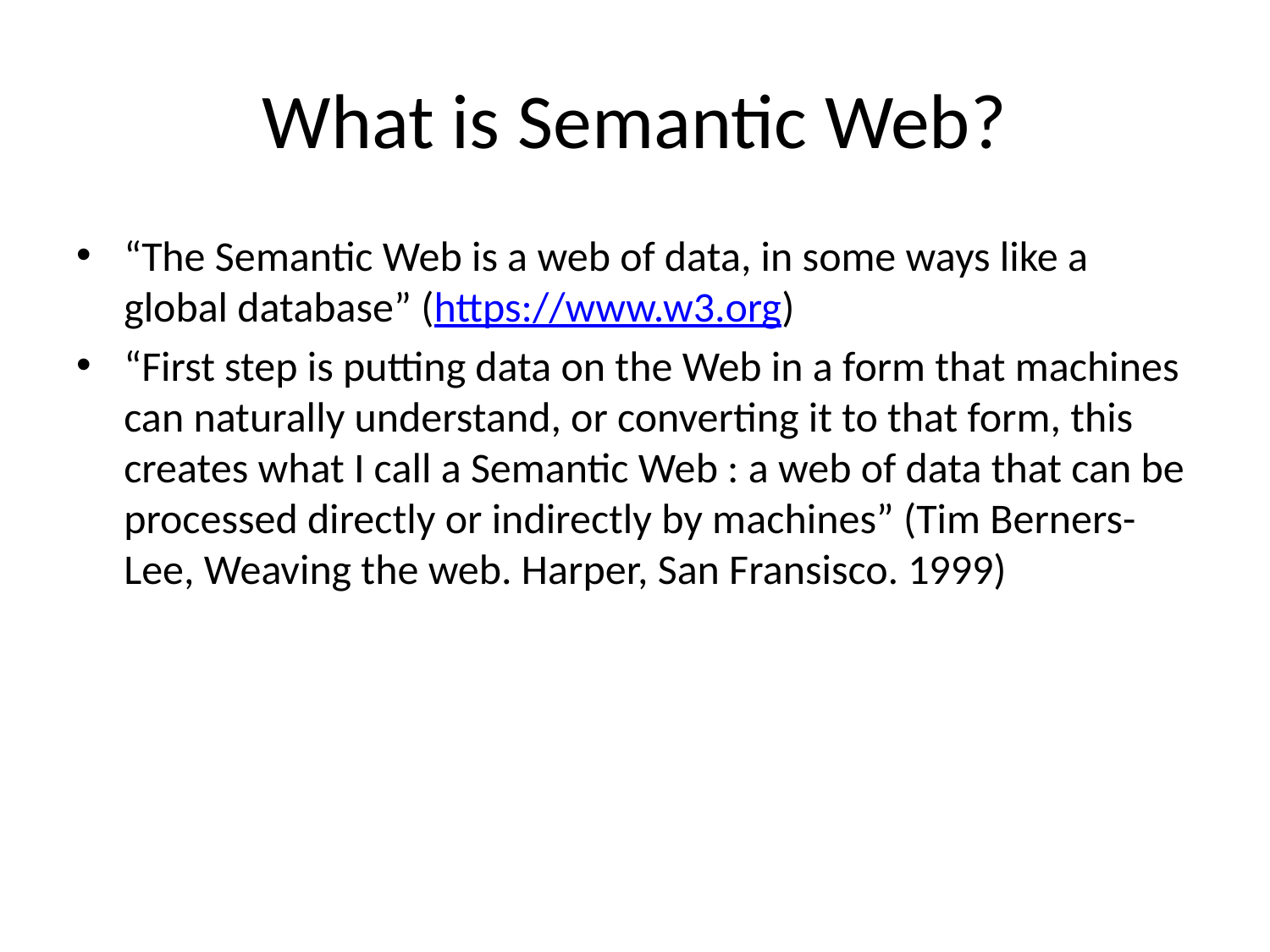

# What is Semantic Web?
“The Semantic Web is a web of data, in some ways like a global database” (https://www.w3.org)
“First step is putting data on the Web in a form that machines can naturally understand, or converting it to that form, this creates what I call a Semantic Web : a web of data that can be processed directly or indirectly by machines” (Tim Berners-Lee, Weaving the web. Harper, San Fransisco. 1999)